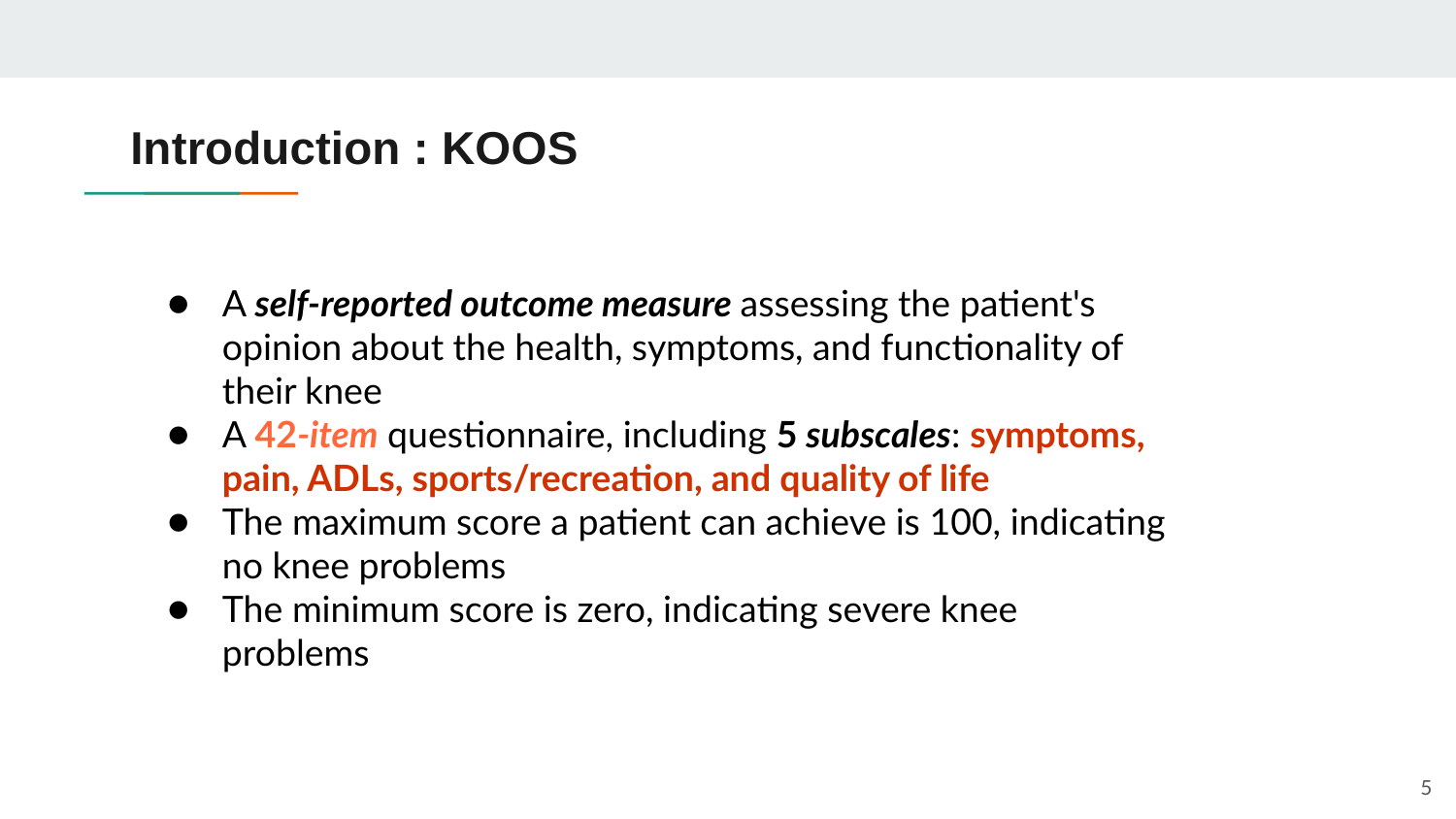

# Introduction : KOOS
A self-reported outcome measure assessing the patient's opinion about the health, symptoms, and functionality of their knee
A 42-item questionnaire, including 5 subscales: symptoms, pain, ADLs, sports/recreation, and quality of life
The maximum score a patient can achieve is 100, indicating no knee problems
The minimum score is zero, indicating severe knee problems
5